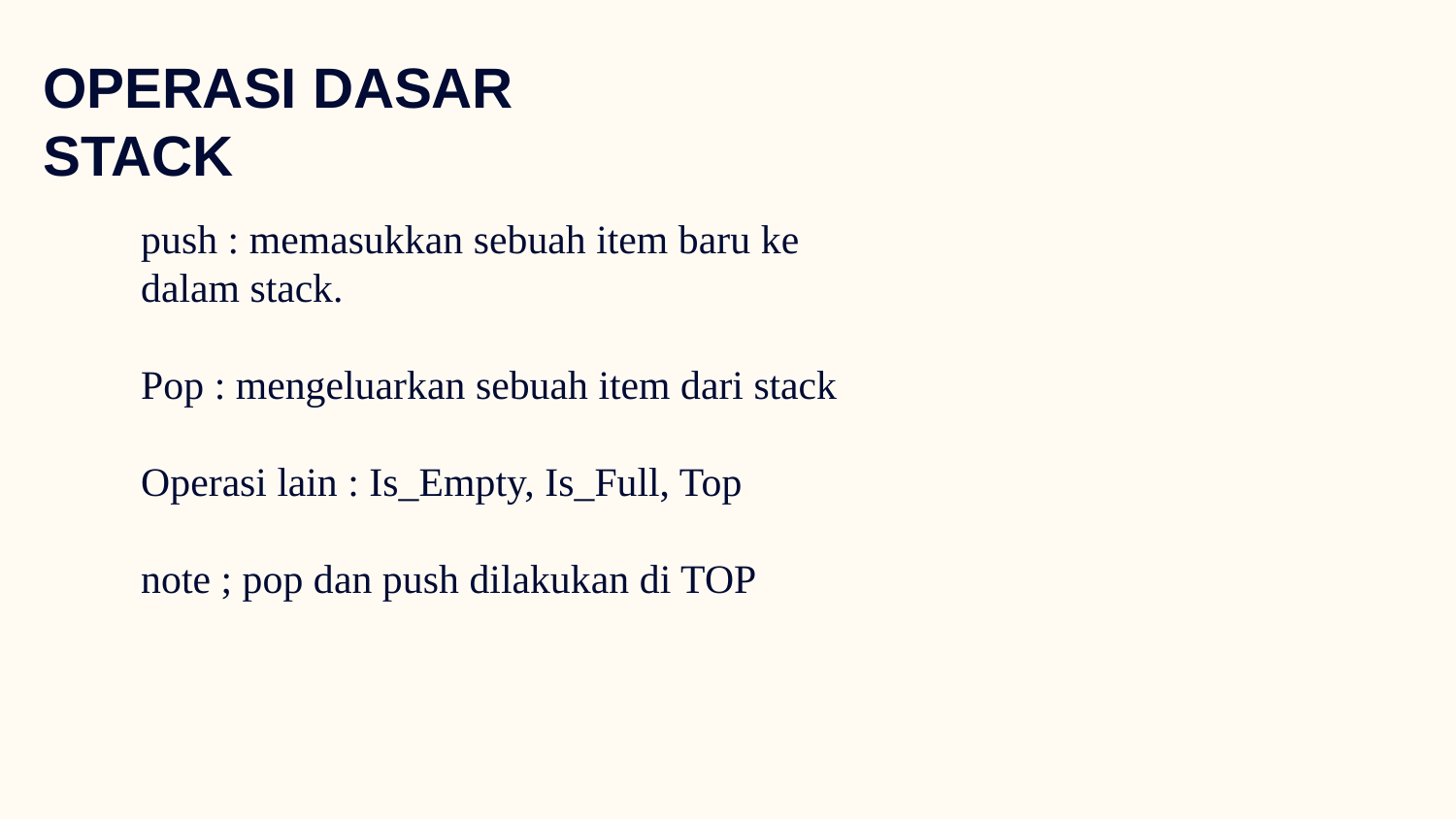

# OPERASI DASAR STACK
push : memasukkan sebuah item baru ke dalam stack.
Pop : mengeluarkan sebuah item dari stack
Operasi lain : Is_Empty, Is_Full, Top
note ; pop dan push dilakukan di TOP